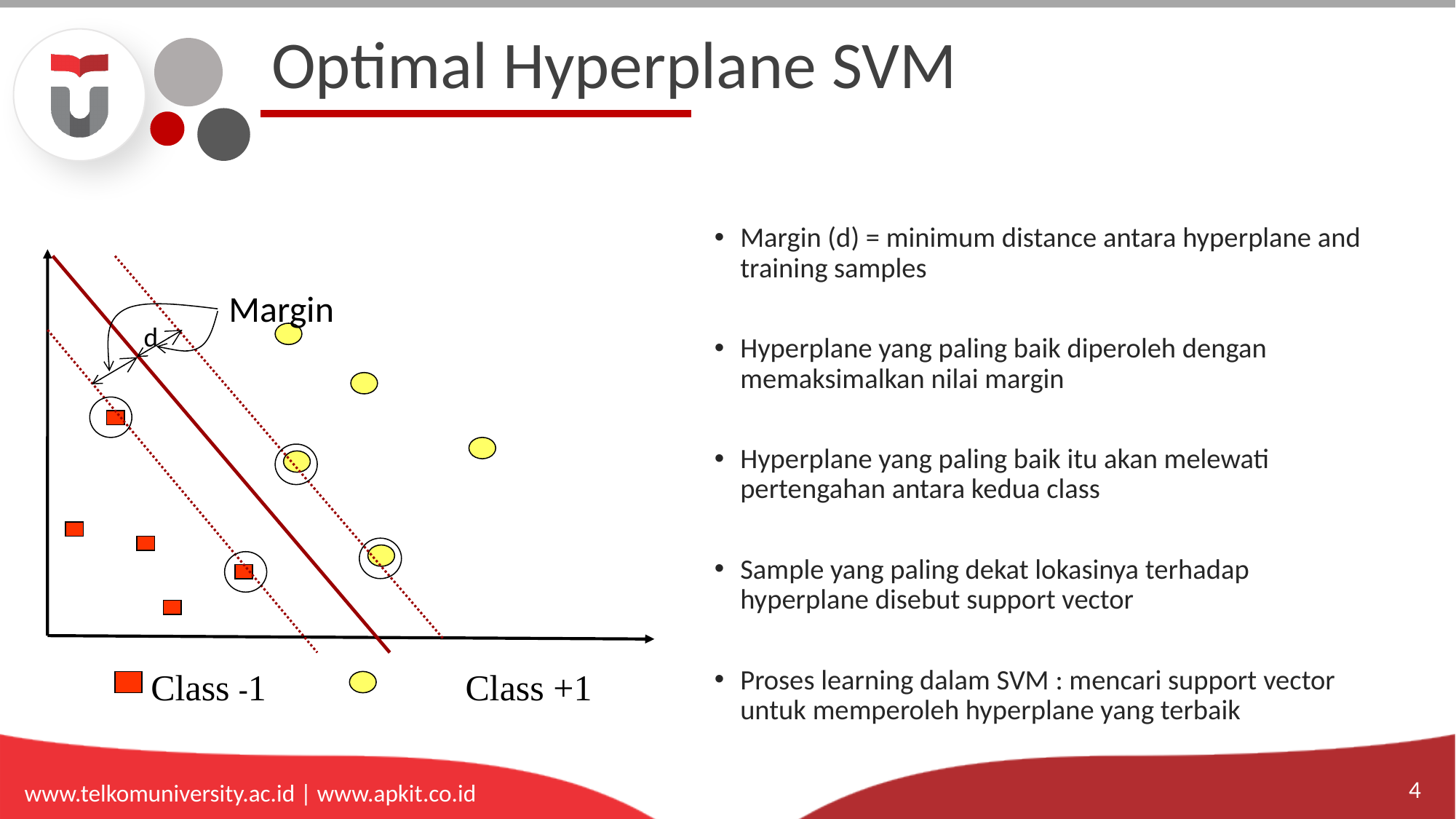

# Optimal Hyperplane SVM

Margin (d) = minimum distance antara hyperplane and training samples

Hyperplane yang paling baik diperoleh dengan memaksimalkan nilai margin

Hyperplane yang paling baik itu akan melewati pertengahan antara kedua class

Sample yang paling dekat lokasinya terhadap hyperplane disebut support vector

Proses learning dalam SVM : mencari support vector untuk memperoleh hyperplane yang terbaik

Margin

d

Class −1　　　　　Class +1

www.telkomuniversity.ac.id | www.apkit.co.id
4